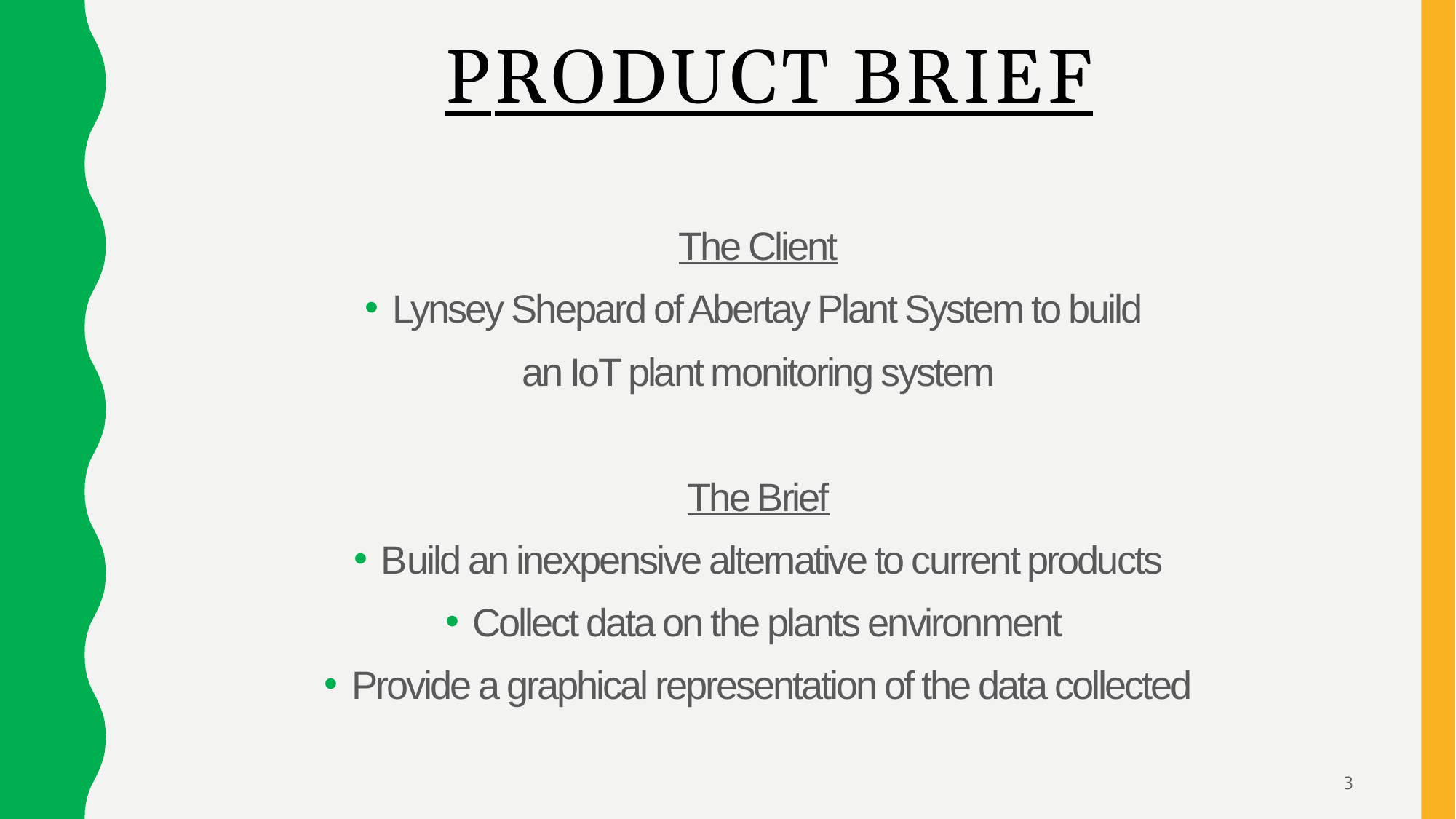

# Product Brief
The Client
Lynsey Shepard of Abertay Plant System to build
an IoT plant monitoring system

The Brief
Build an inexpensive alternative to current products
Collect data on the plants environment
Provide a graphical representation of the data collected

3